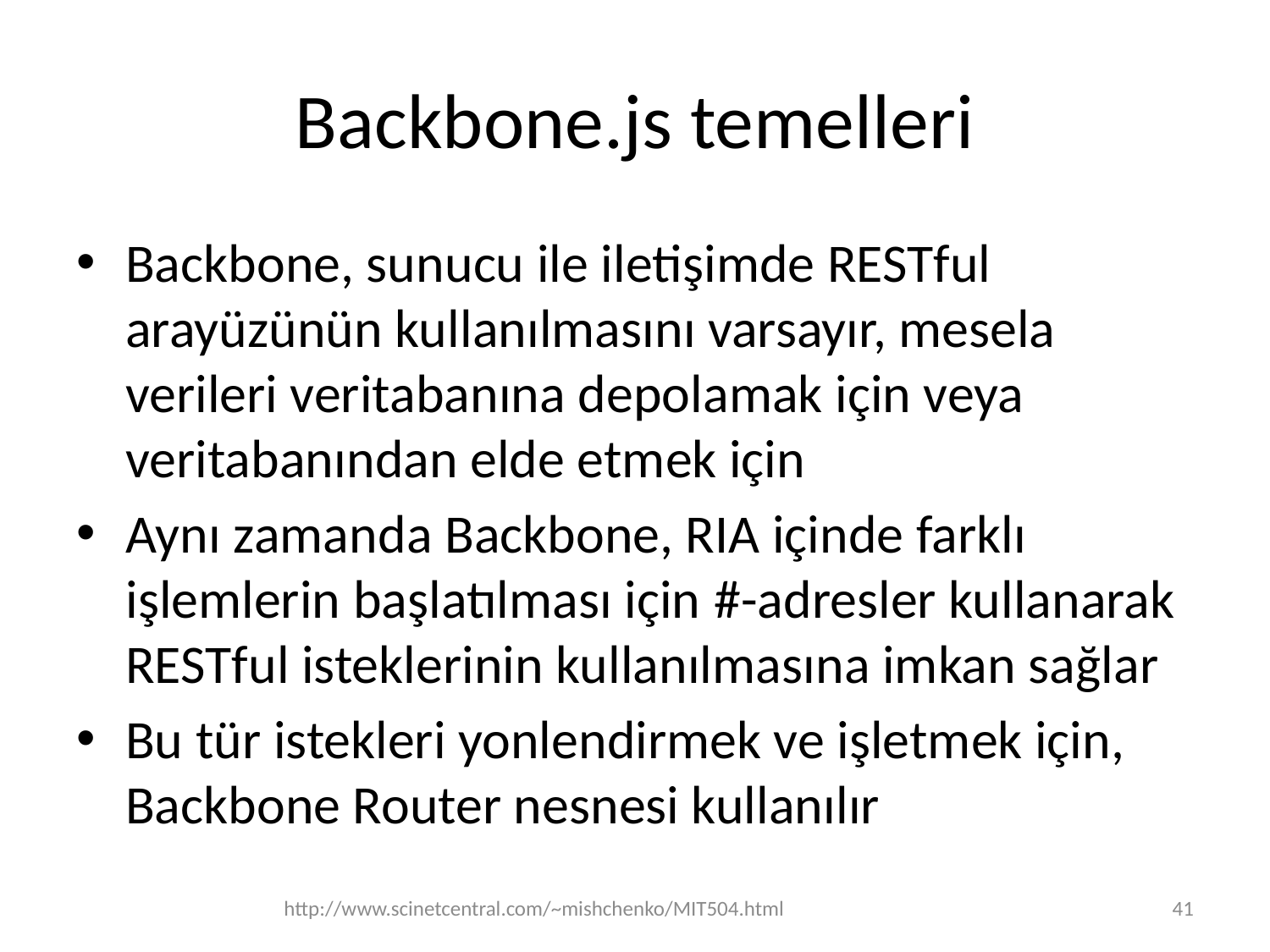

# Backbone.js temelleri
Backbone, sunucu ile iletişimde RESTful arayüzünün kullanılmasını varsayır, mesela verileri veritabanına depolamak için veya veritabanından elde etmek için
Aynı zamanda Backbone, RIA içinde farklı işlemlerin başlatılması için #-adresler kullanarak RESTful isteklerinin kullanılmasına imkan sağlar
Bu tür istekleri yonlendirmek ve işletmek için, Backbone Router nesnesi kullanılır
http://www.scinetcentral.com/~mishchenko/MIT504.html
41